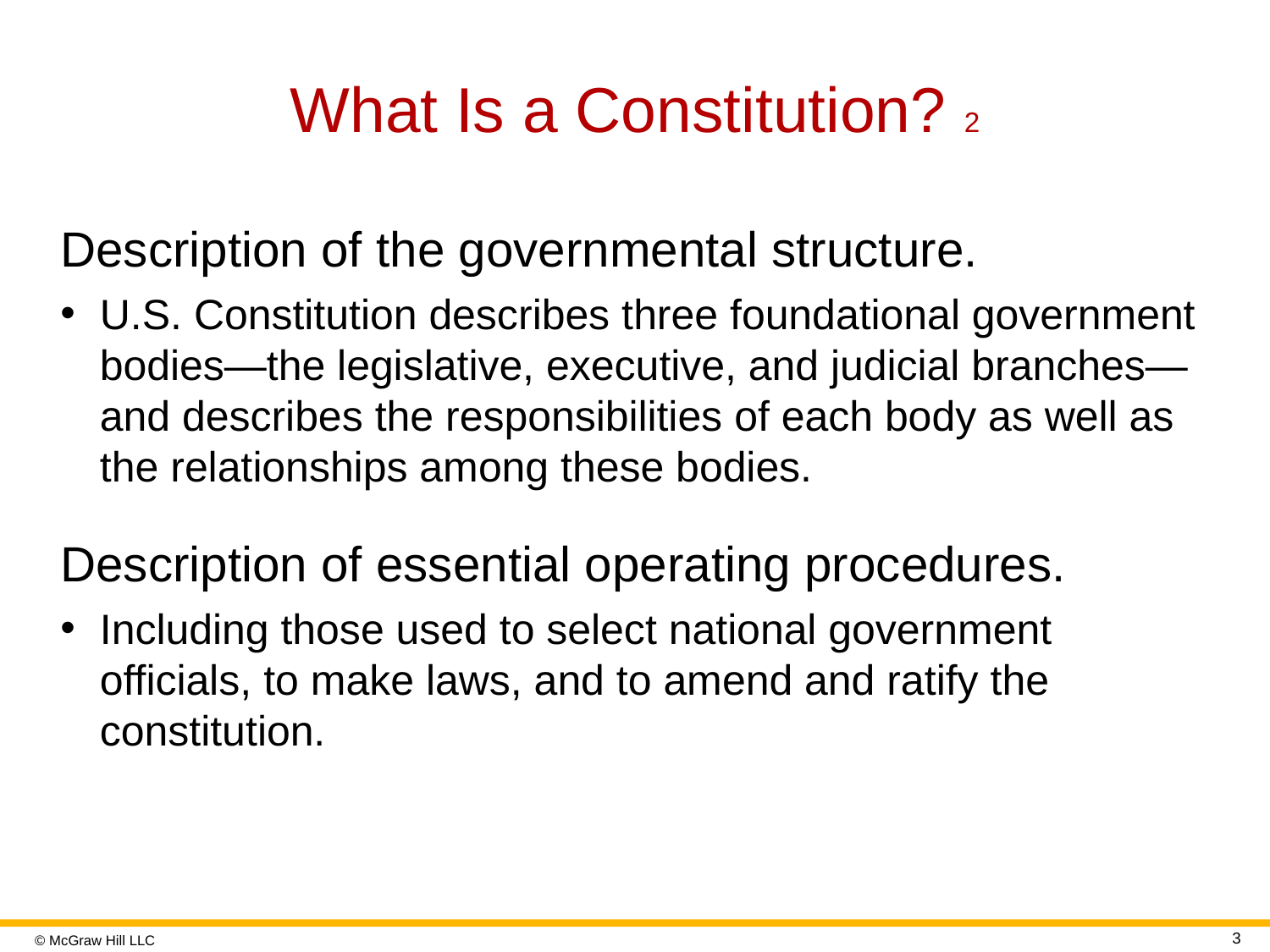

# What Is a Constitution? 2
Description of the governmental structure.
U.S. Constitution describes three foundational government bodies—the legislative, executive, and judicial branches—and describes the responsibilities of each body as well as the relationships among these bodies.
Description of essential operating procedures.
Including those used to select national government officials, to make laws, and to amend and ratify the constitution.
3